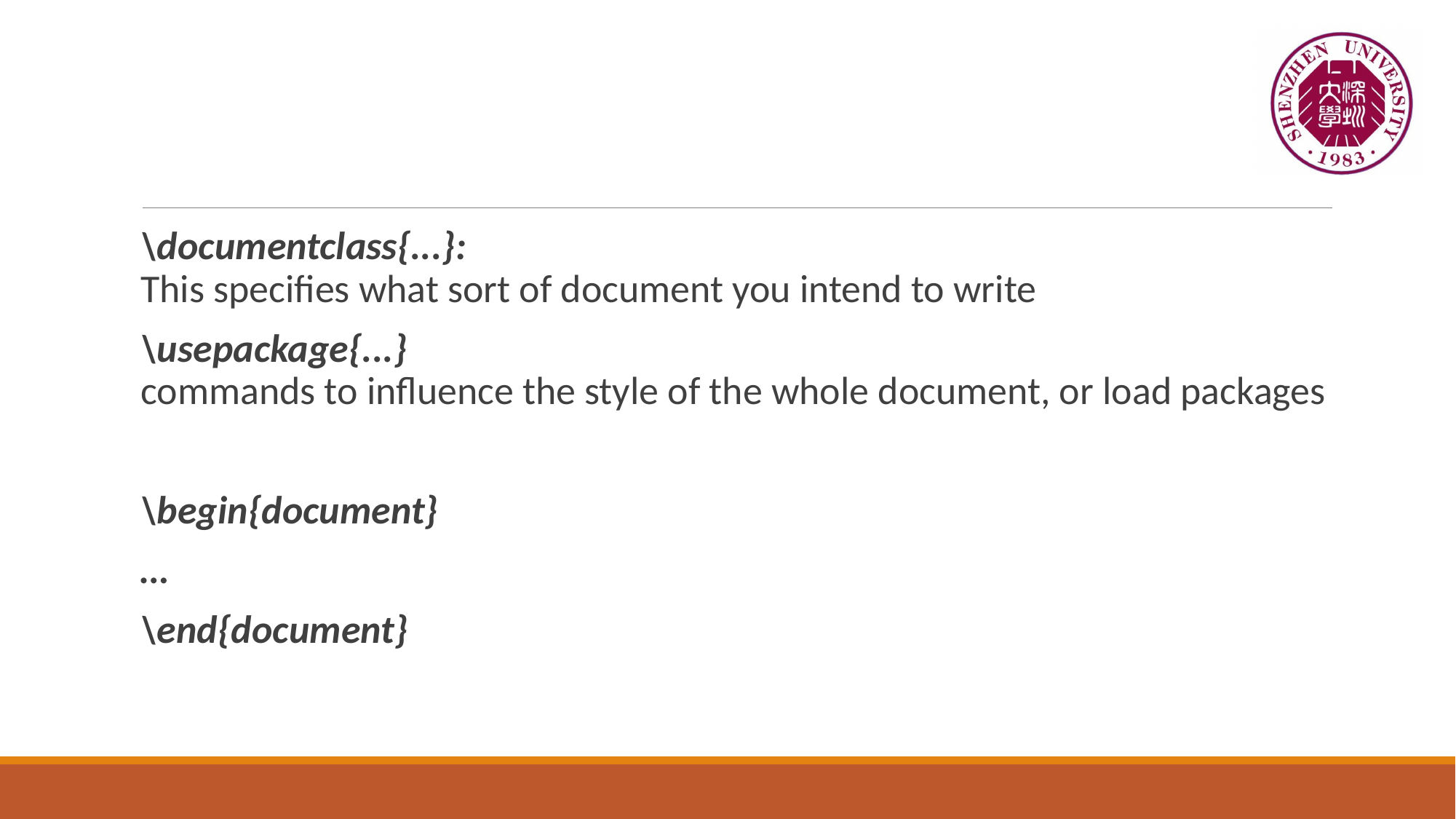

#
\documentclass{...}:
This specifies what sort of document you intend to write
\usepackage{...}
commands to influence the style of the whole document, or load packages

\begin{document}
…
\end{document}